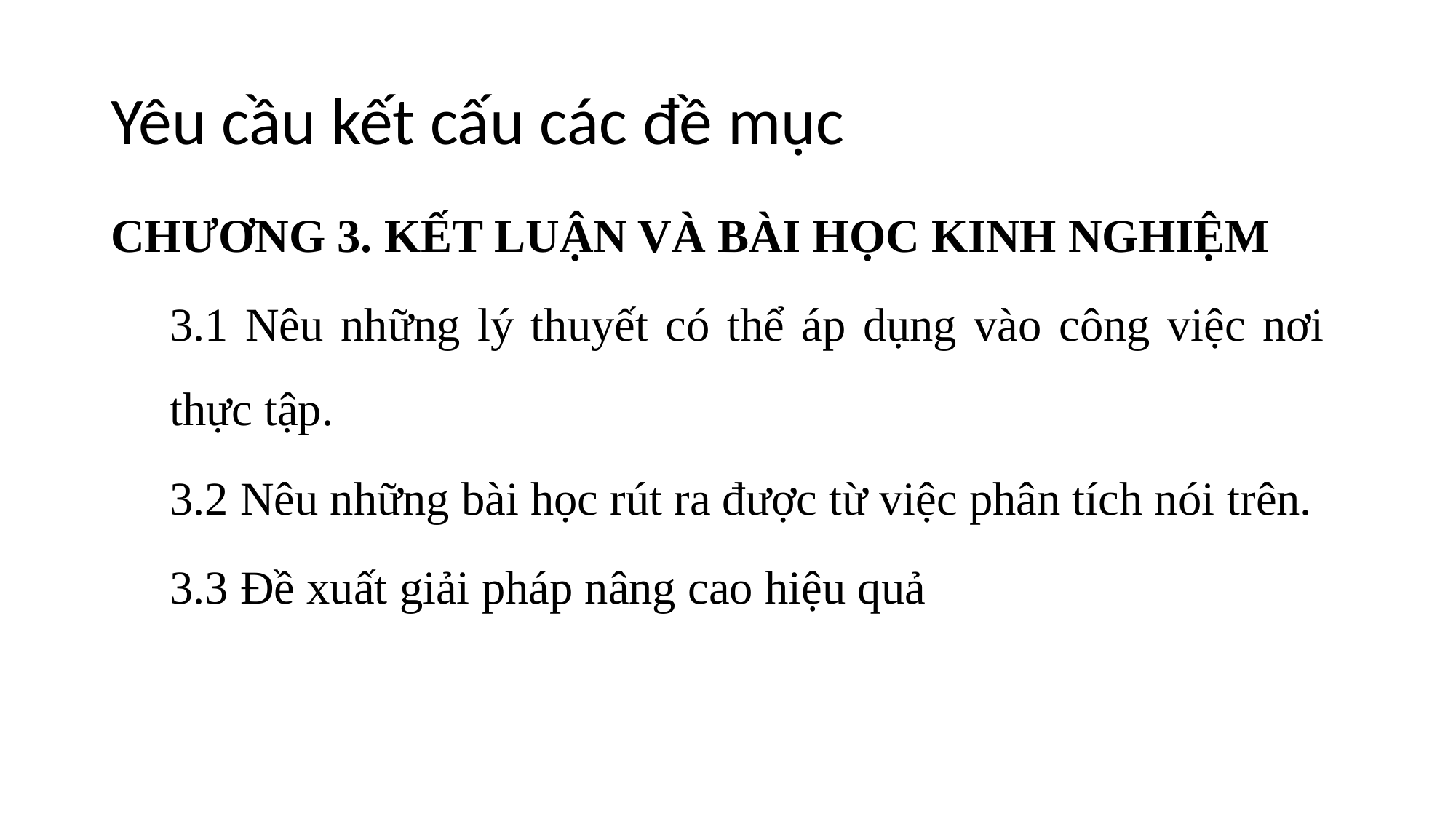

# Yêu cầu kết cấu các đề mục
CHƯƠNG 3. KẾT LUẬN VÀ BÀI HỌC KINH NGHIỆM
3.1 Nêu những lý thuyết có thể áp dụng vào công việc nơi thực tập.
3.2 Nêu những bài học rút ra được từ việc phân tích nói trên.
3.3 Đề xuất giải pháp nâng cao hiệu quả